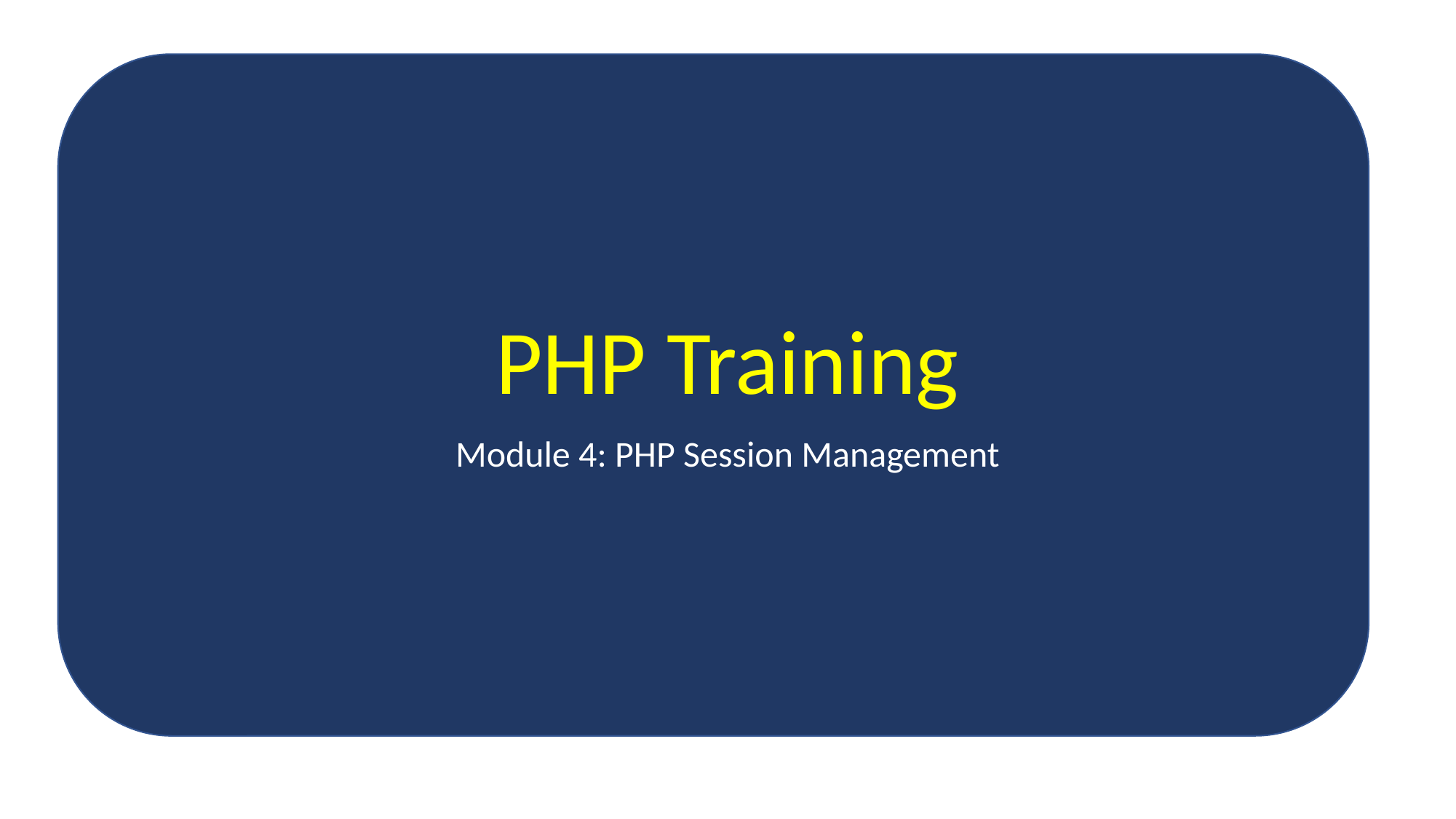

# PHP Training
Module 4: PHP Session Management